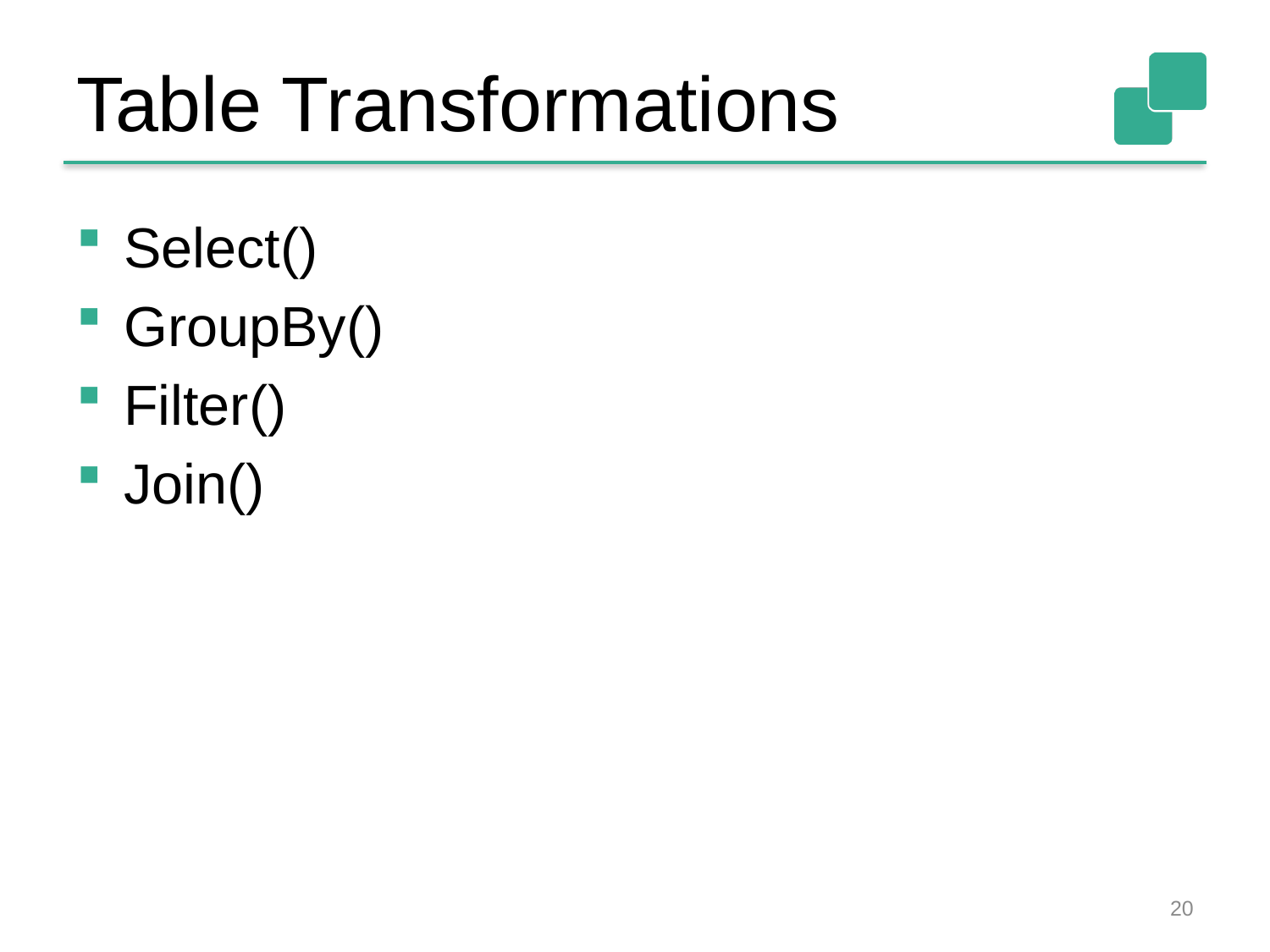

# Table Transformations
Select()
GroupBy()
Filter()
Join()
20